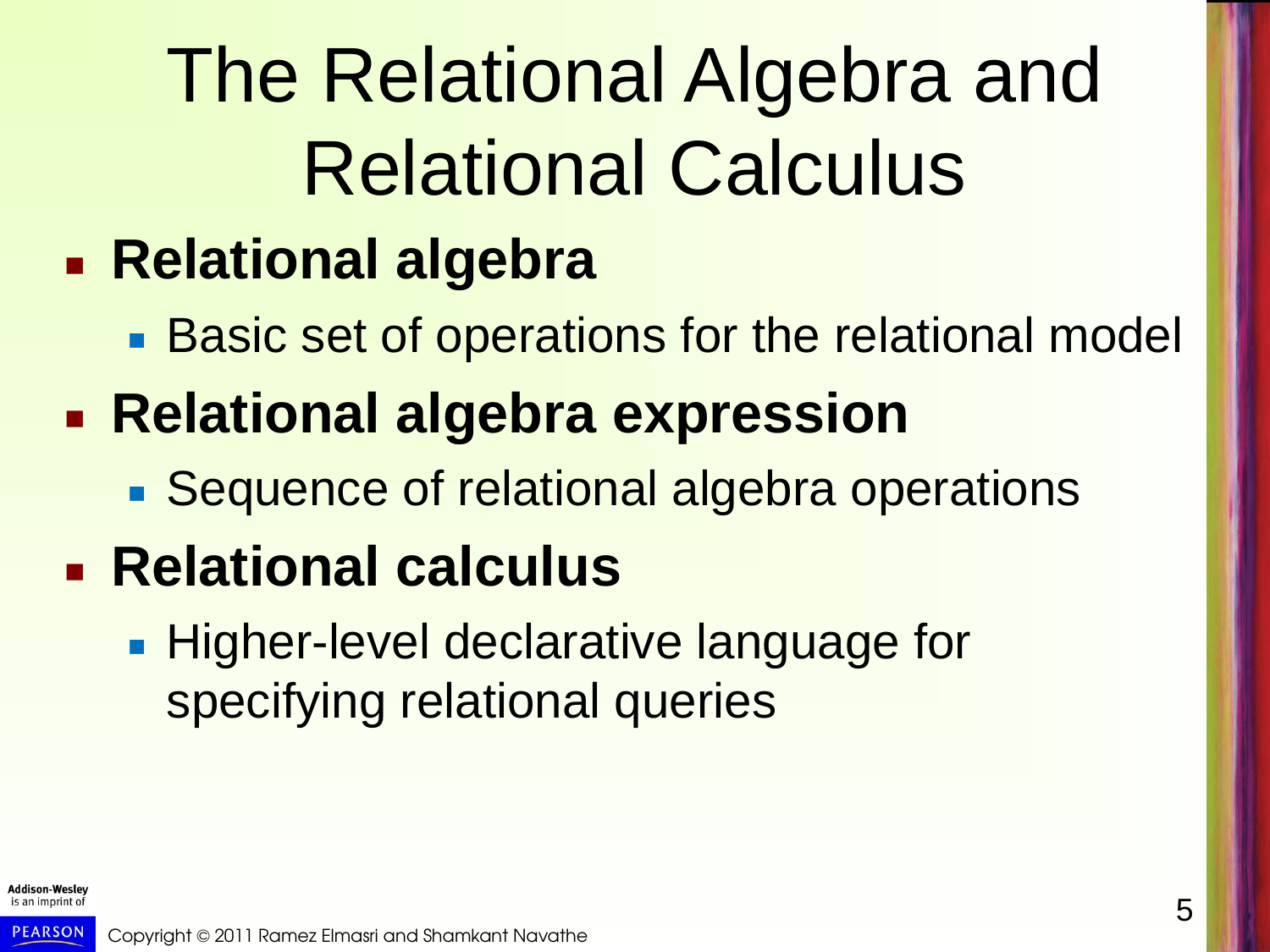

# The Relational Algebra and Relational Calculus
Relational algebra
Basic set of operations for the relational model
Relational algebra expression
Sequence of relational algebra operations
Relational calculus
Higher-level declarative language for specifying relational queries
5